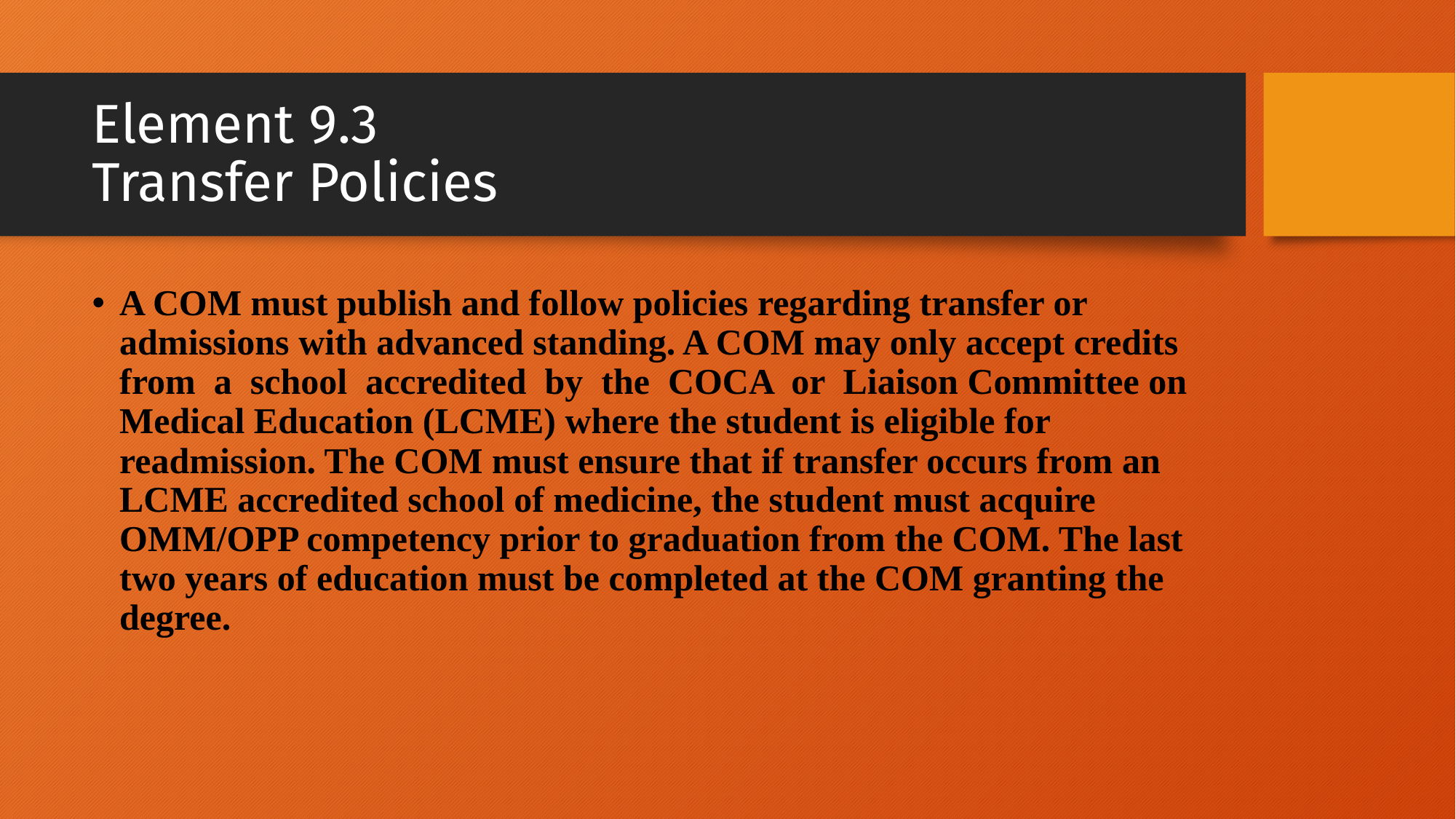

# Element 9.3 Transfer Policies
A COM must publish and follow policies regarding transfer or admissions with advanced standing. A COM may only accept credits  from  a  school  accredited  by  the  COCA  or  Liaison Committee on Medical Education (LCME) where the student is eligible for readmission. The COM must ensure that if transfer occurs from an LCME accredited school of medicine, the student must acquire OMM/OPP competency prior to graduation from the COM. The last two years of education must be completed at the COM granting the degree.